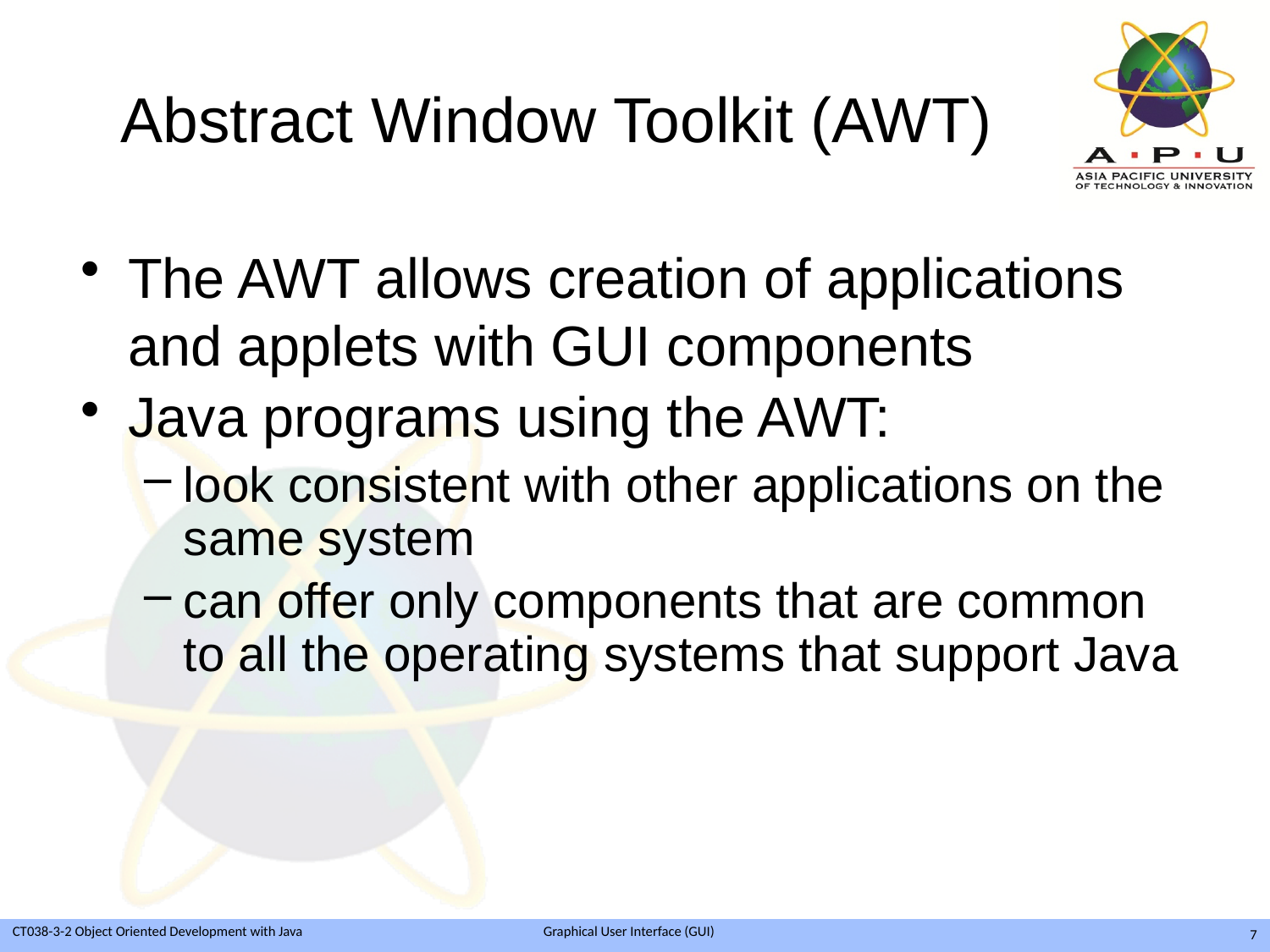

# Abstract Window Toolkit (AWT)
The AWT allows creation of applications and applets with GUI components
Java programs using the AWT:
look consistent with other applications on the same system
can offer only components that are common to all the operating systems that support Java
7